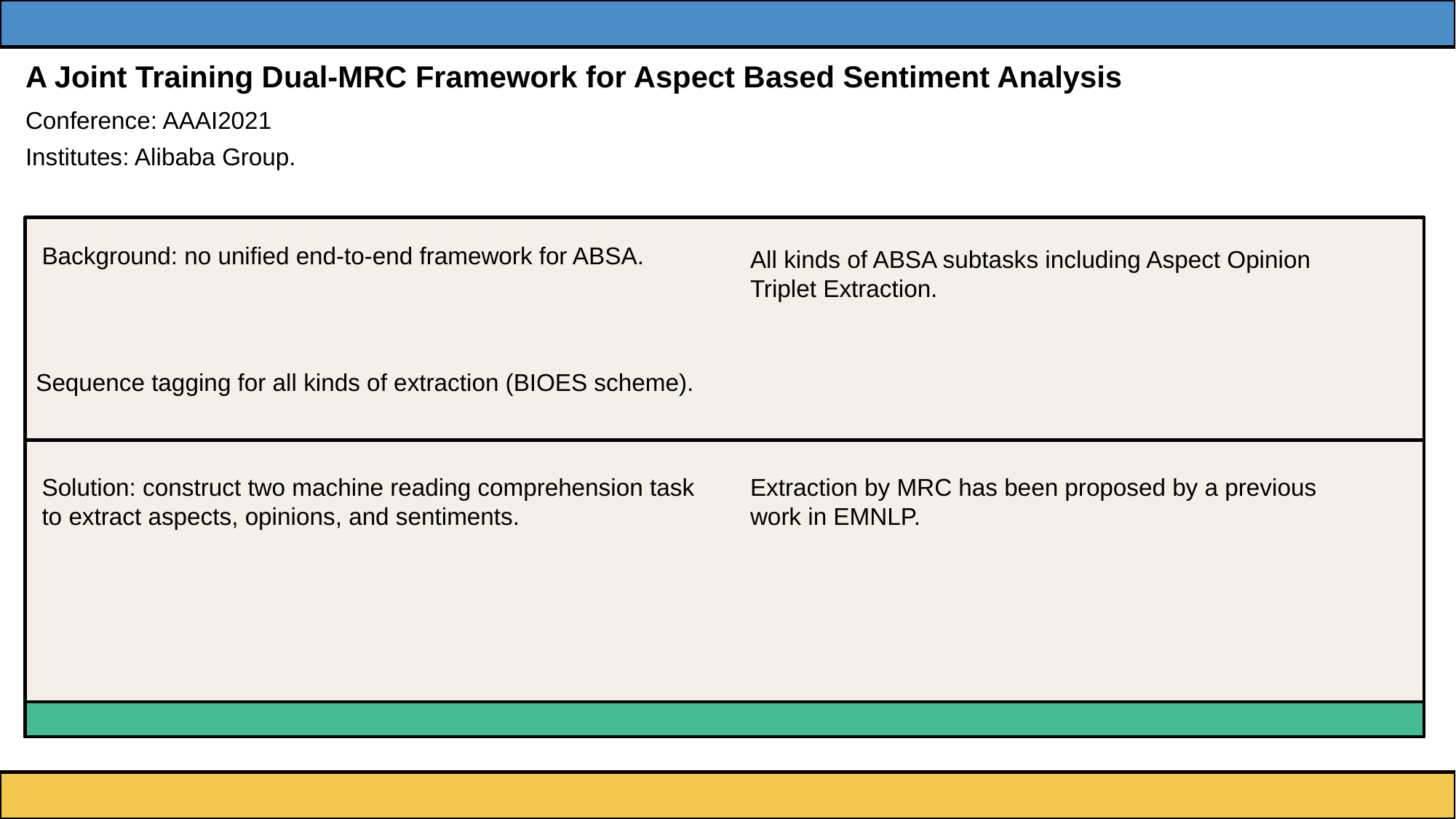

A Joint Training Dual-MRC Framework for Aspect Based Sentiment Analysis
Conference: AAAI2021
Institutes: Alibaba Group.

Background: no unified end-to-end framework for ABSA.
All kinds of ABSA subtasks including Aspect Opinion Triplet Extraction.
Sequence tagging for all kinds of extraction (BIOES scheme).
Extraction by MRC has been proposed by a previous work in EMNLP.
Solution: construct two machine reading comprehension task to extract aspects, opinions, and sentiments.